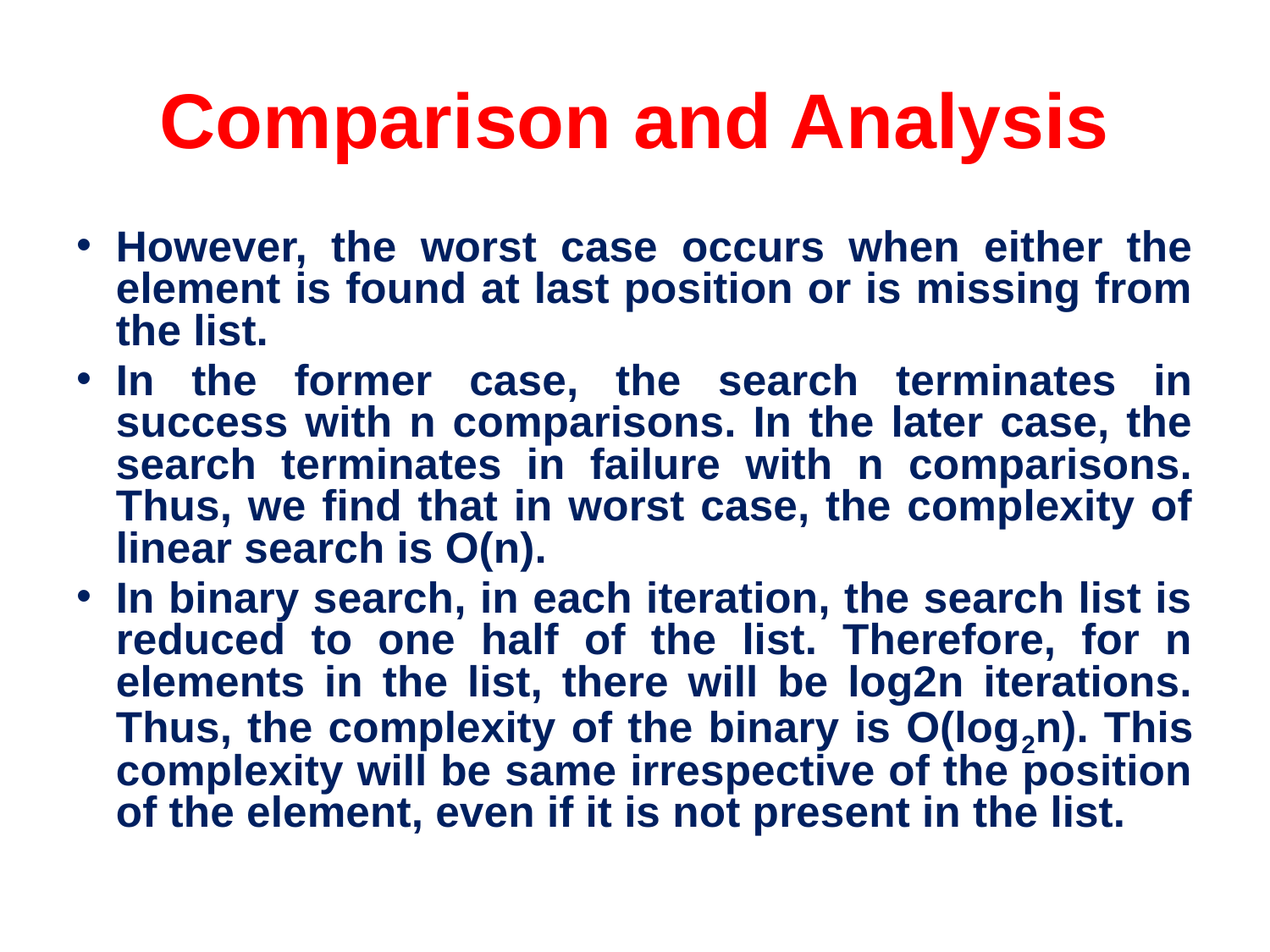

# Comparison and Analysis
However, the worst case occurs when either the element is found at last position or is missing from the list.
In the former case, the search terminates in success with n comparisons. In the later case, the search terminates in failure with n comparisons. Thus, we find that in worst case, the complexity of linear search is O(n).
In binary search, in each iteration, the search list is reduced to one half of the list. Therefore, for n elements in the list, there will be log2n iterations. Thus, the complexity of the binary is O(log2n). This complexity will be same irrespective of the position of the element, even if it is not present in the list.